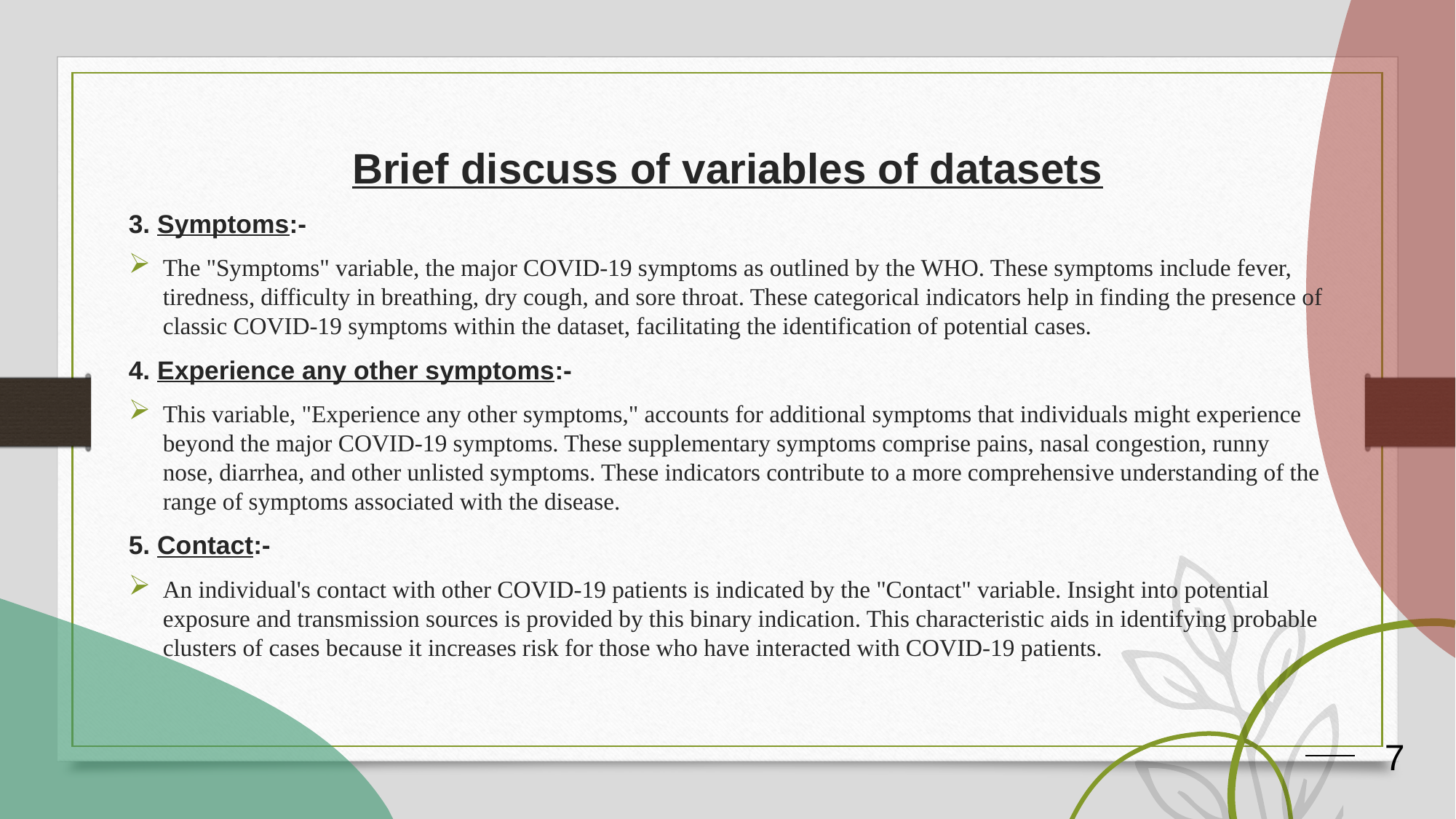

# Brief discuss of variables of datasets
3. Symptoms:-
The "Symptoms" variable, the major COVID-19 symptoms as outlined by the WHO. These symptoms include fever, tiredness, difficulty in breathing, dry cough, and sore throat. These categorical indicators help in finding the presence of classic COVID-19 symptoms within the dataset, facilitating the identification of potential cases.
4. Experience any other symptoms:-
This variable, "Experience any other symptoms," accounts for additional symptoms that individuals might experience beyond the major COVID-19 symptoms. These supplementary symptoms comprise pains, nasal congestion, runny nose, diarrhea, and other unlisted symptoms. These indicators contribute to a more comprehensive understanding of the range of symptoms associated with the disease.
5. Contact:-
An individual's contact with other COVID-19 patients is indicated by the "Contact" variable. Insight into potential exposure and transmission sources is provided by this binary indication. This characteristic aids in identifying probable clusters of cases because it increases risk for those who have interacted with COVID-19 patients.

7